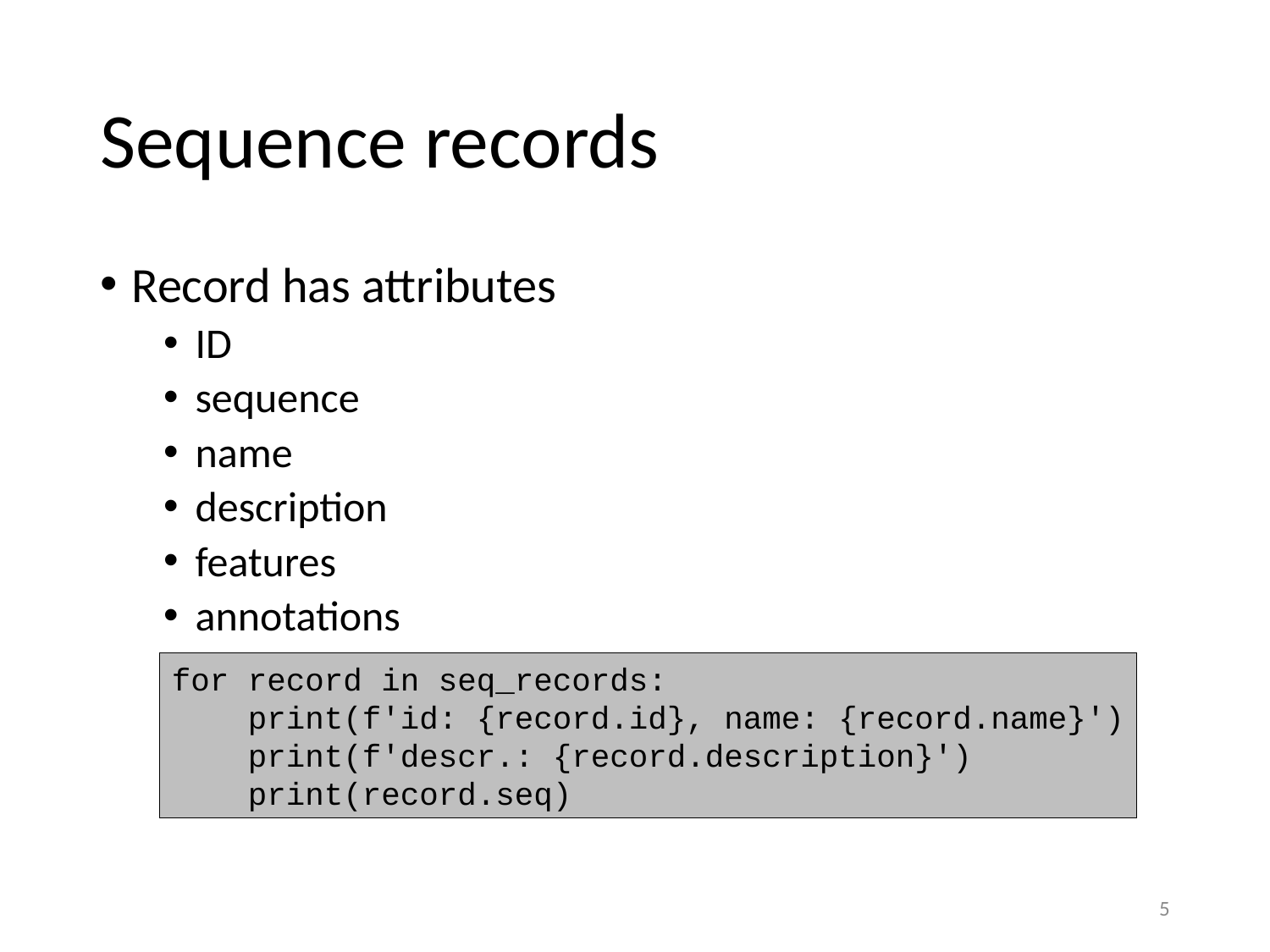

# Sequence records
Record has attributes
ID
sequence
name
description
features
annotations

for record in seq_records:
    print(f'id: {record.id}, name: {record.name}')
    print(f'descr.: {record.description}')
    print(record.seq)
5